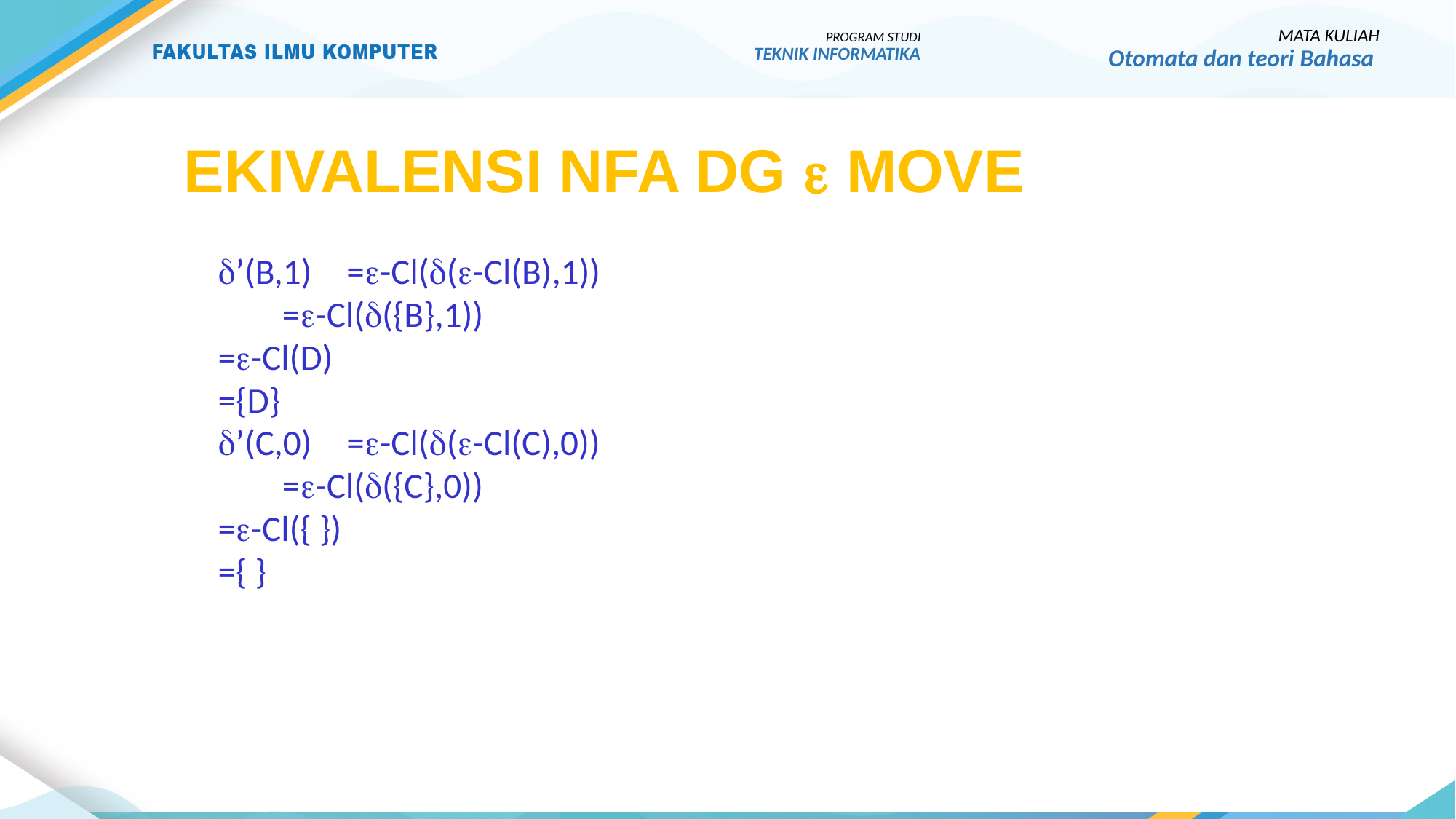

MATA KULIAH
Otomata dan teori Bahasa
PROGRAM STUDI
TEKNIK INFORMATIKA
# Ekivalensi Nfa dg ε move
	δ’(B,1)	=ε-Cl(δ(ε-Cl(B),1))
		     	=ε-Cl(δ({B},1))
			=ε-Cl(D)
			={D}
	δ’(C,0)	=ε-Cl(δ(ε-Cl(C),0))
		     	=ε-Cl(δ({C},0))
			=ε-Cl({ })
			={ }